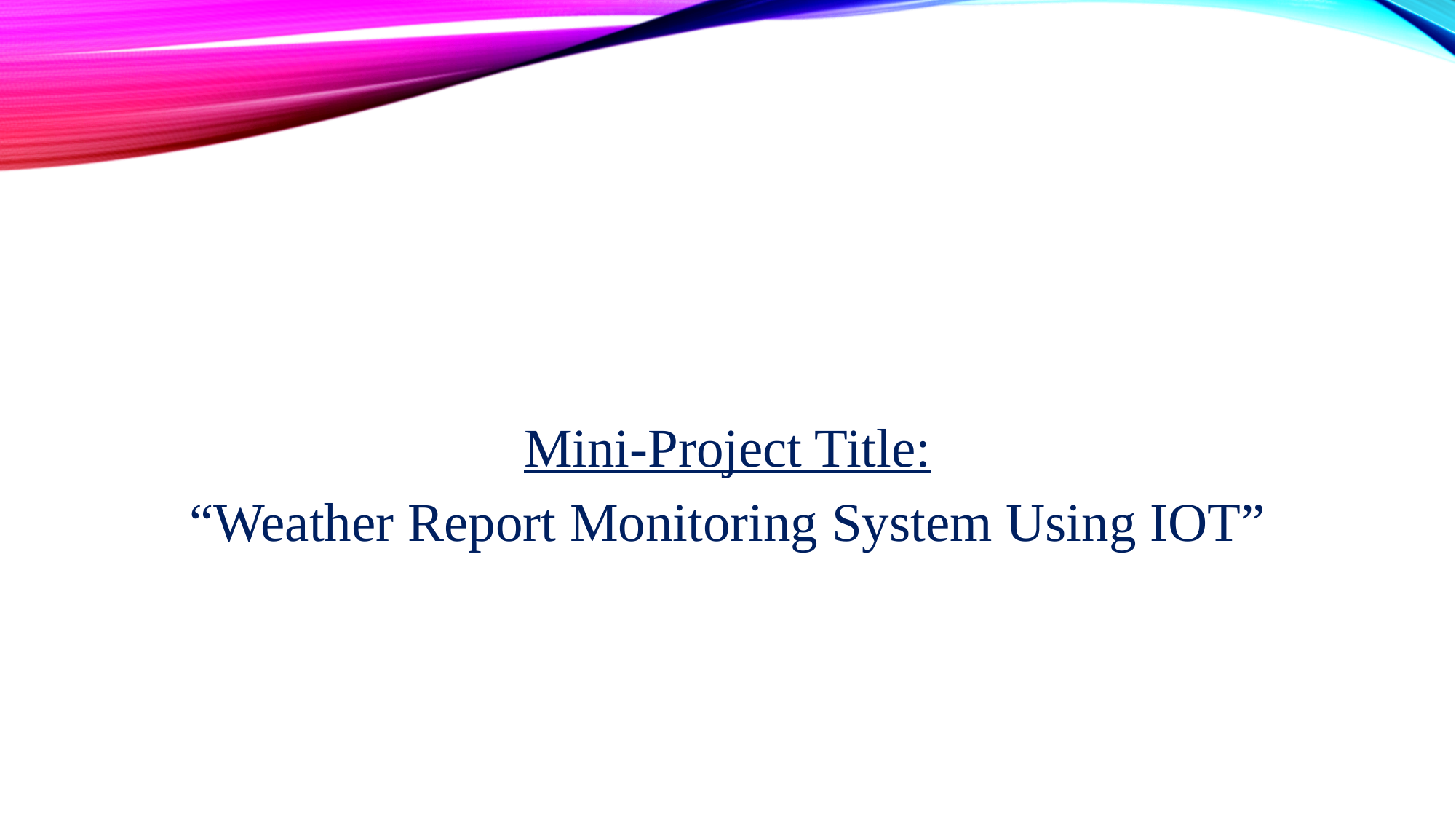

#

Mini-Project Title:
“Weather Report Monitoring System Using IOT”